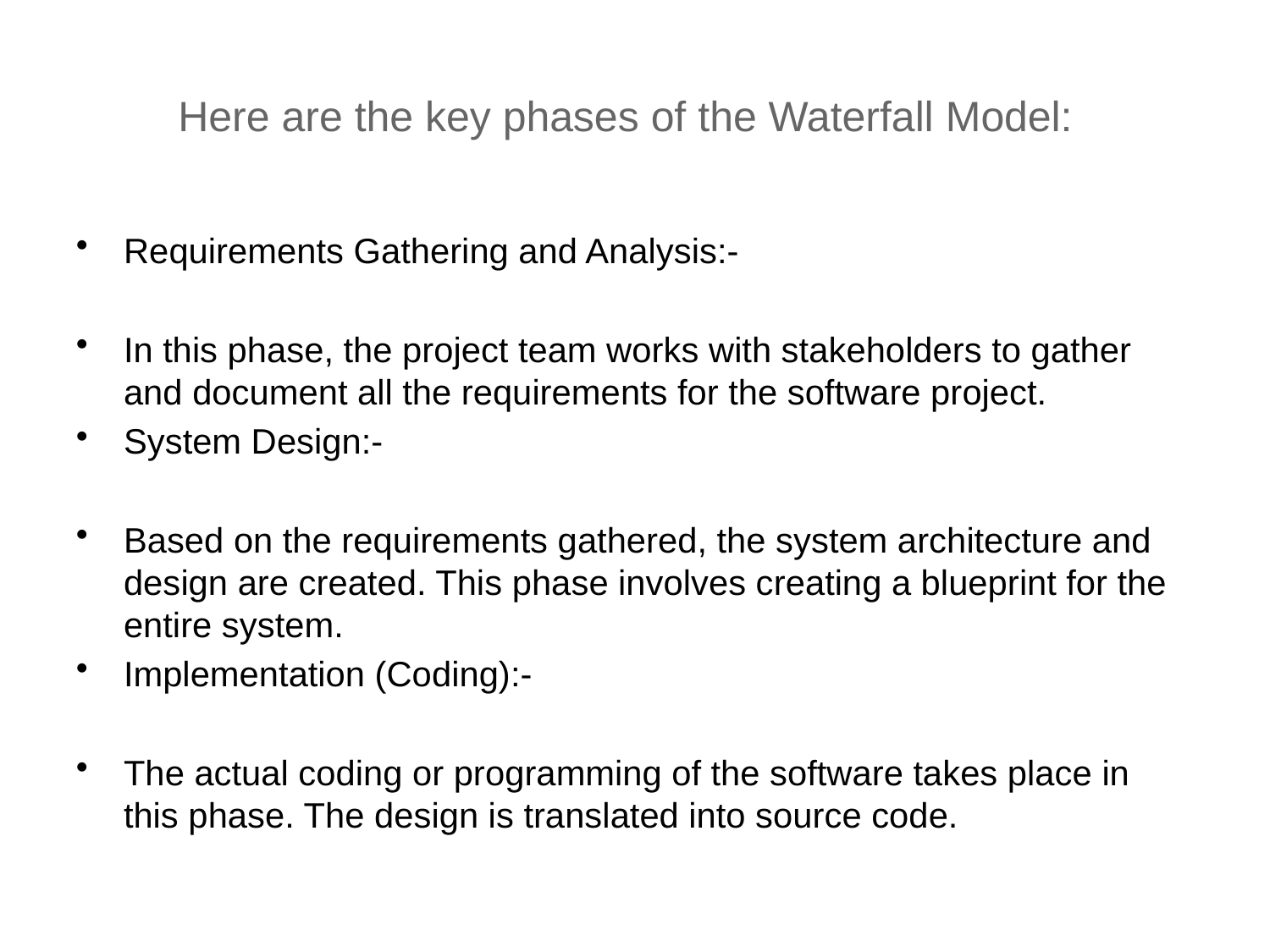

# Here are the key phases of the Waterfall Model:
Requirements Gathering and Analysis:-

In this phase, the project team works with stakeholders to gather and document all the requirements for the software project.
System Design:-

Based on the requirements gathered, the system architecture and design are created. This phase involves creating a blueprint for the entire system.
Implementation (Coding):-

The actual coding or programming of the software takes place in this phase. The design is translated into source code.